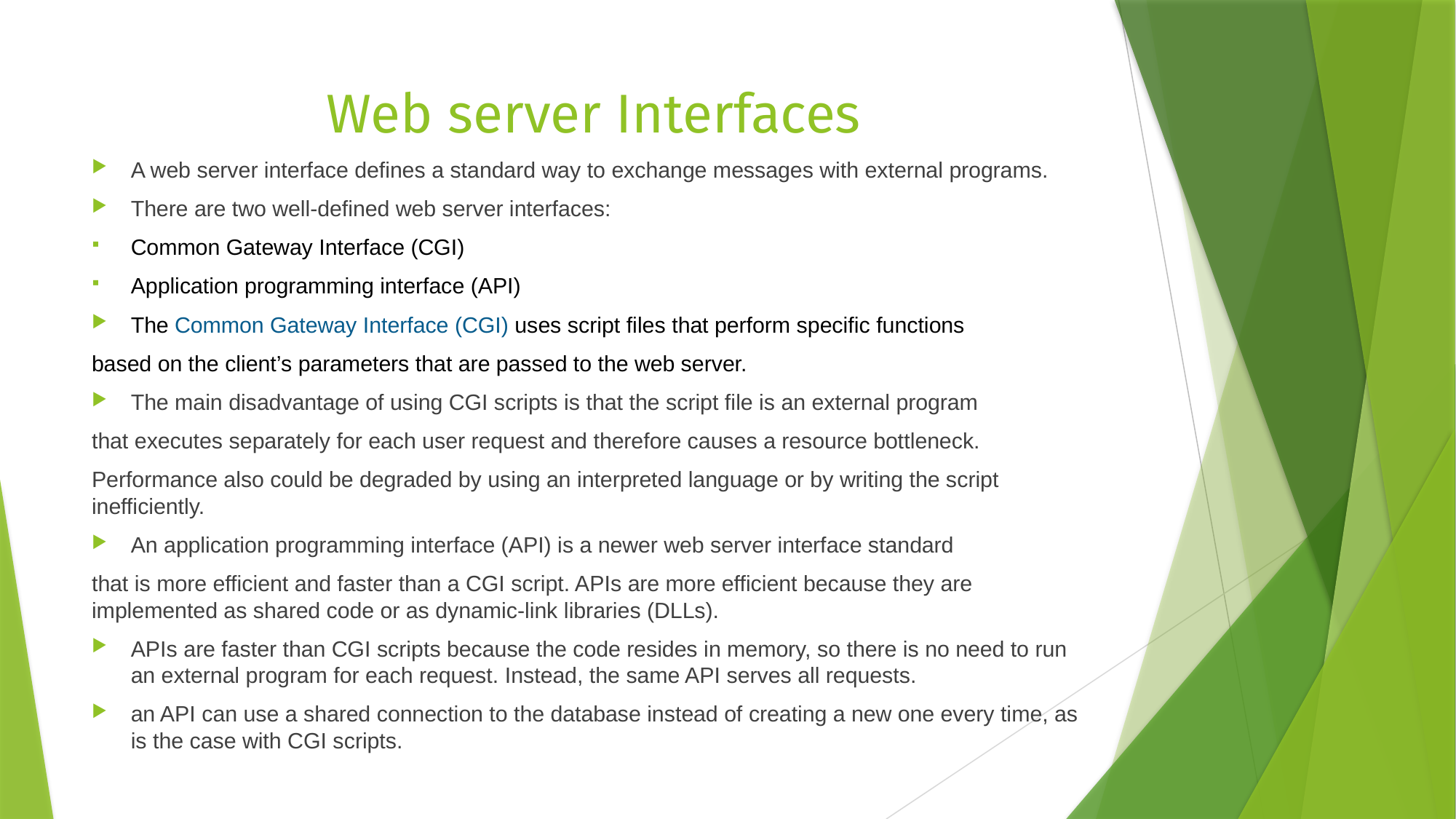

# Web server Interfaces
A web server interface defines a standard way to exchange messages with external programs.
There are two well-defined web server interfaces:
Common Gateway Interface (CGI)
Application programming interface (API)
The Common Gateway Interface (CGI) uses script files that perform specific functions
based on the client’s parameters that are passed to the web server.
The main disadvantage of using CGI scripts is that the script file is an external program
that executes separately for each user request and therefore causes a resource bottleneck.
Performance also could be degraded by using an interpreted language or by writing the script inefficiently.
An application programming interface (API) is a newer web server interface standard
that is more efficient and faster than a CGI script. APIs are more efficient because they are implemented as shared code or as dynamic-link libraries (DLLs).
APIs are faster than CGI scripts because the code resides in memory, so there is no need to run an external program for each request. Instead, the same API serves all requests.
an API can use a shared connection to the database instead of creating a new one every time, as is the case with CGI scripts.